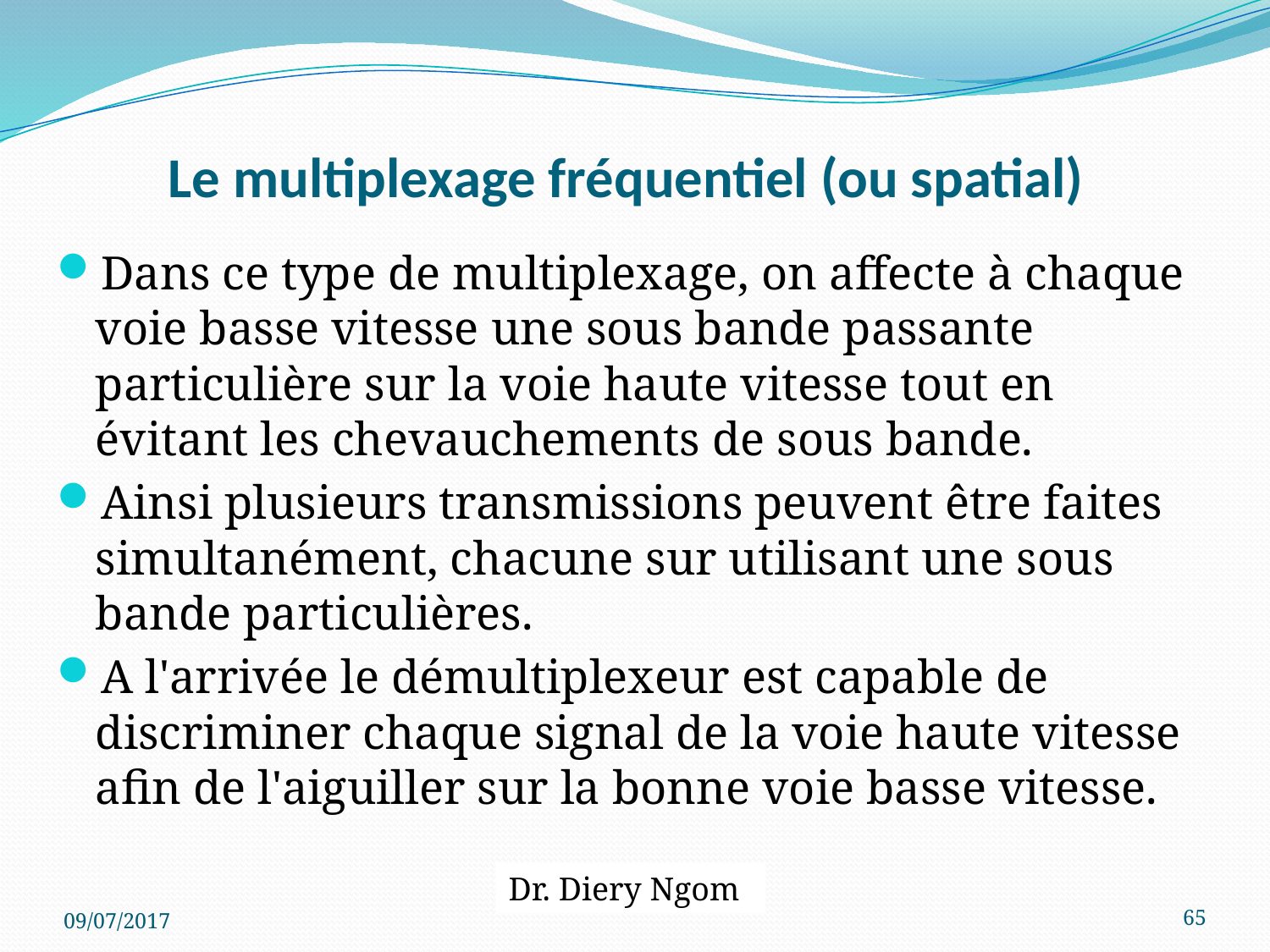

# Le multiplexage fréquentiel (ou spatial)
Dans ce type de multiplexage, on affecte à chaque voie basse vitesse une sous bande passante particulière sur la voie haute vitesse tout en évitant les chevauchements de sous bande.
Ainsi plusieurs transmissions peuvent être faites simultanément, chacune sur utilisant une sous bande particulières.
A l'arrivée le démultiplexeur est capable de discriminer chaque signal de la voie haute vitesse afin de l'aiguiller sur la bonne voie basse vitesse.
Dr. Diery Ngom
09/07/2017
65